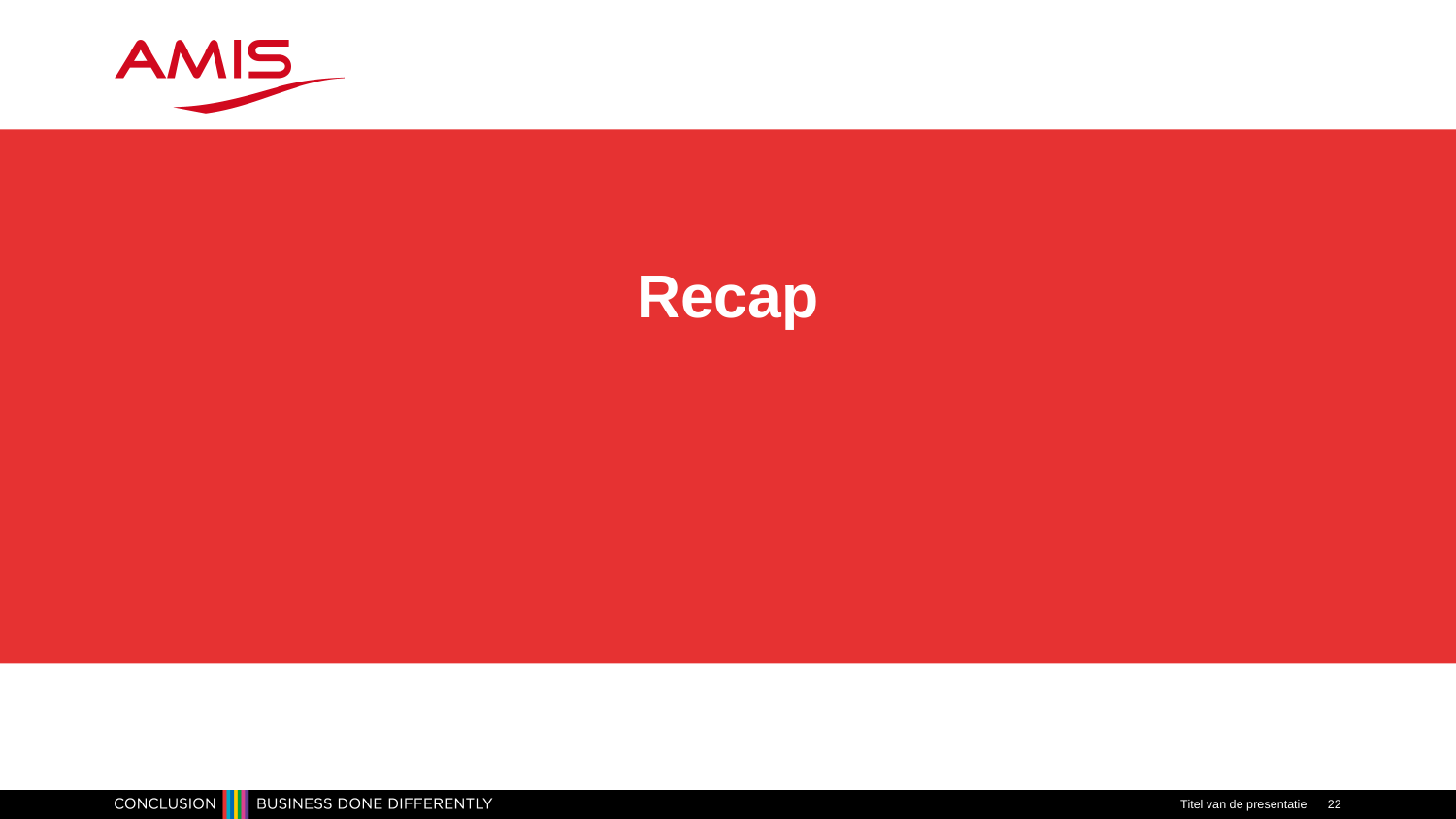

# Recap
Titel van de presentatie
22